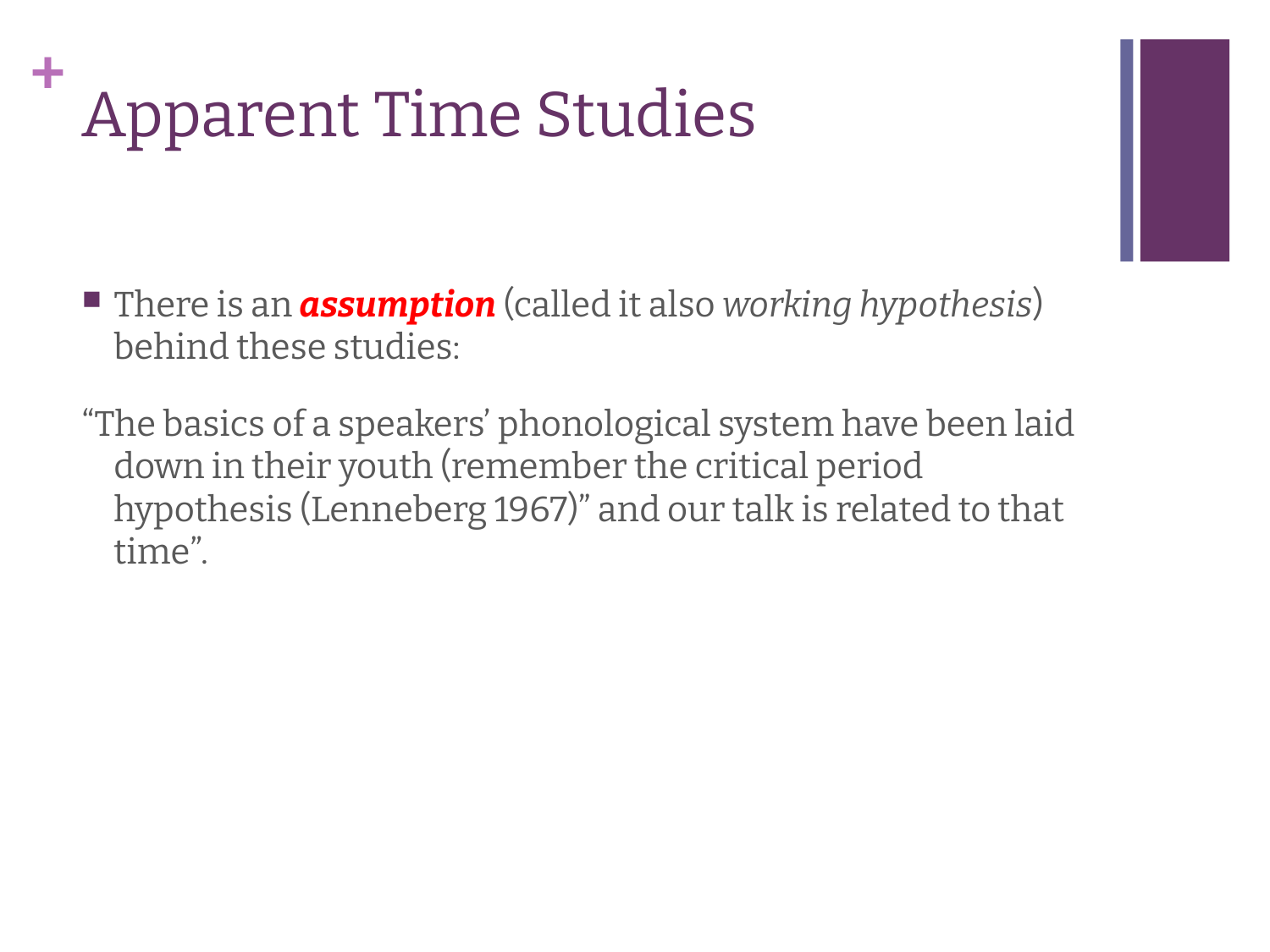

# Apparent Time Studies
There is an assumption (called it also working hypothesis) behind these studies:
“The basics of a speakers’ phonological system have been laid down in their youth (remember the critical period hypothesis (Lenneberg 1967)” and our talk is related to that time”.